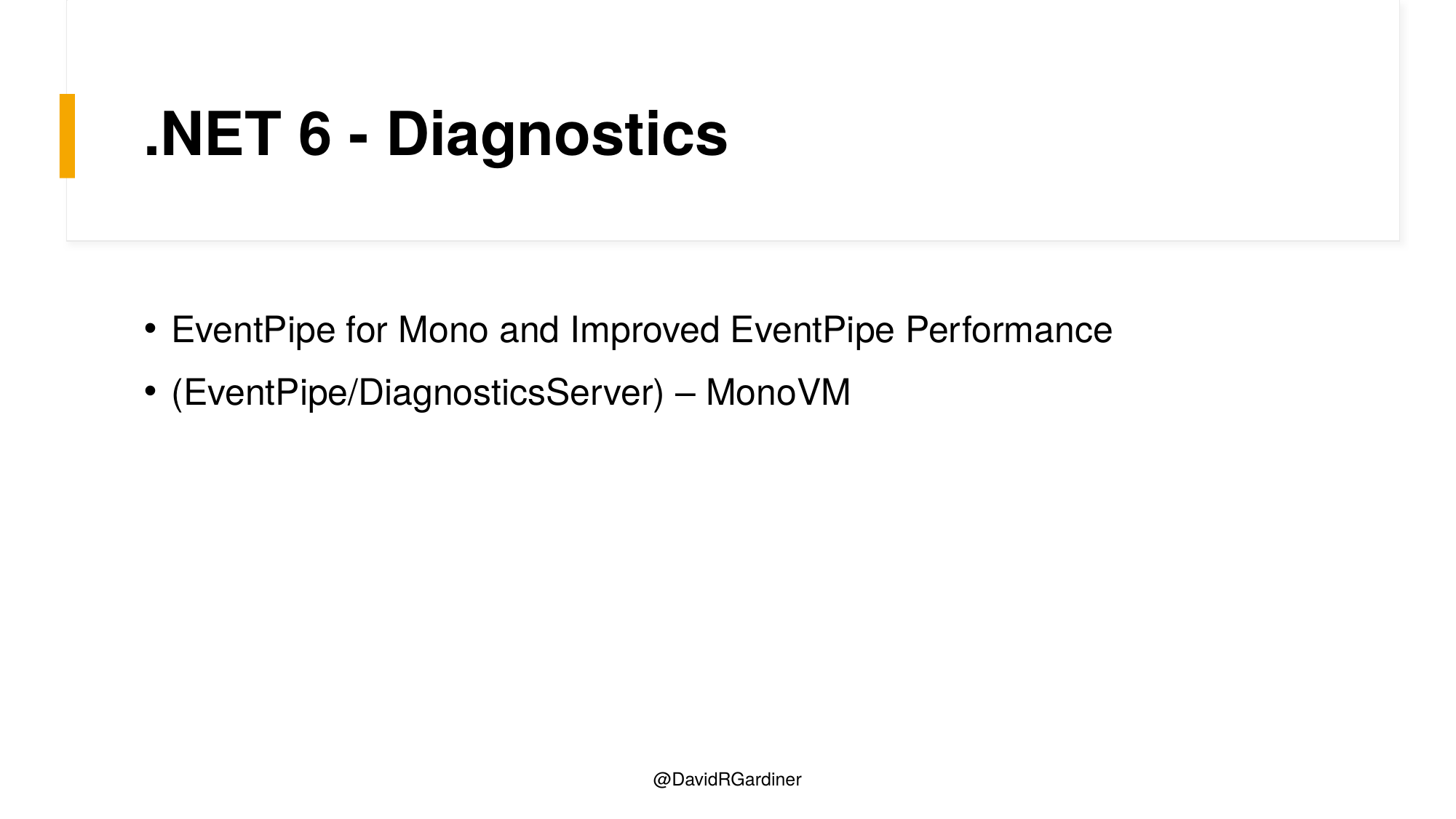

# .NET 6 - Diagnostics
EventPipe for Mono and Improved EventPipe Performance
(EventPipe/DiagnosticsServer) – MonoVM
@DavidRGardiner